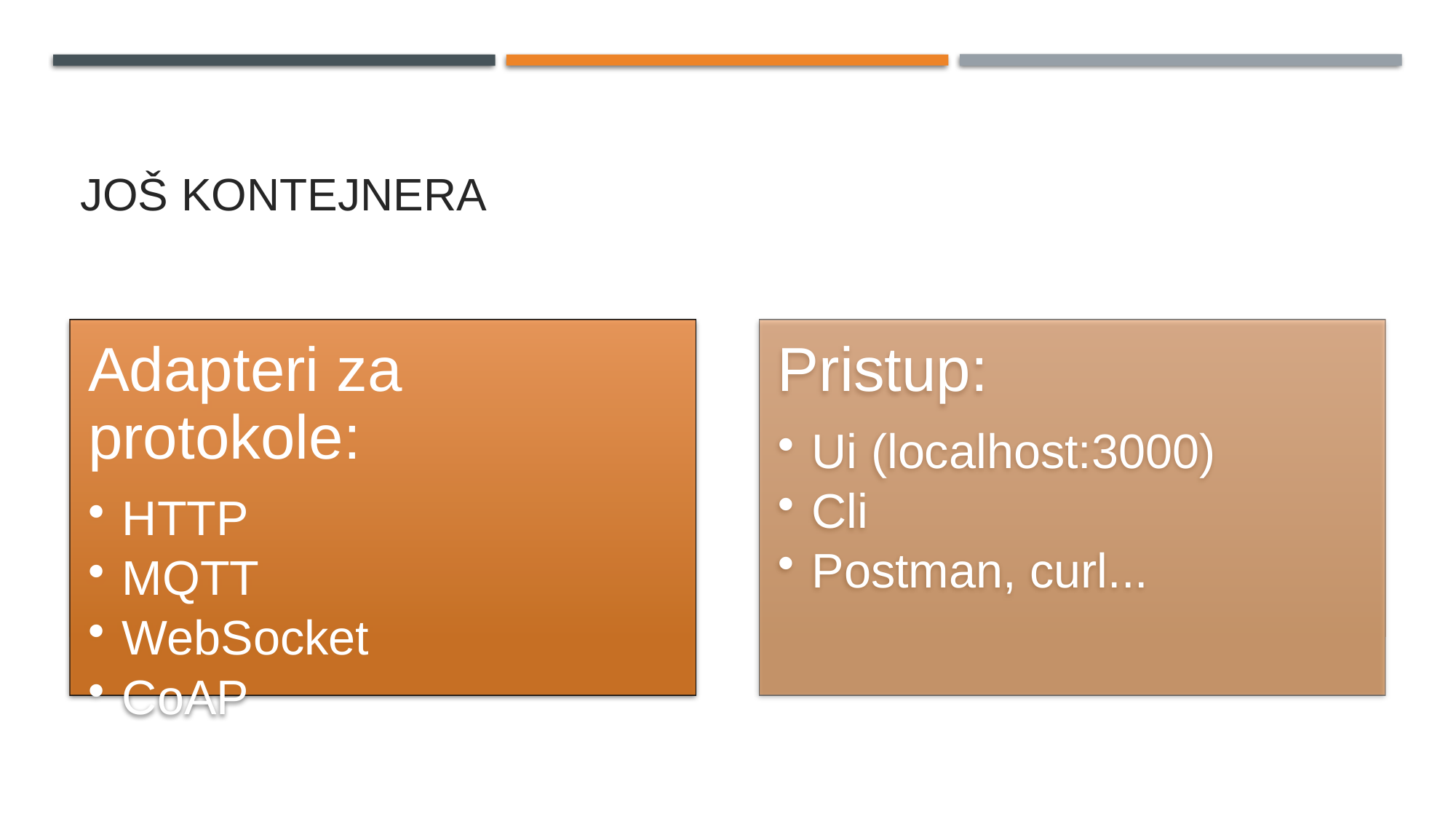

# Još kontejnera
Adapteri za protokole:
HTTP
MQTT
WebSocket
CoAP
Pristup:
Ui (localhost:3000)
Cli
Postman, curl...